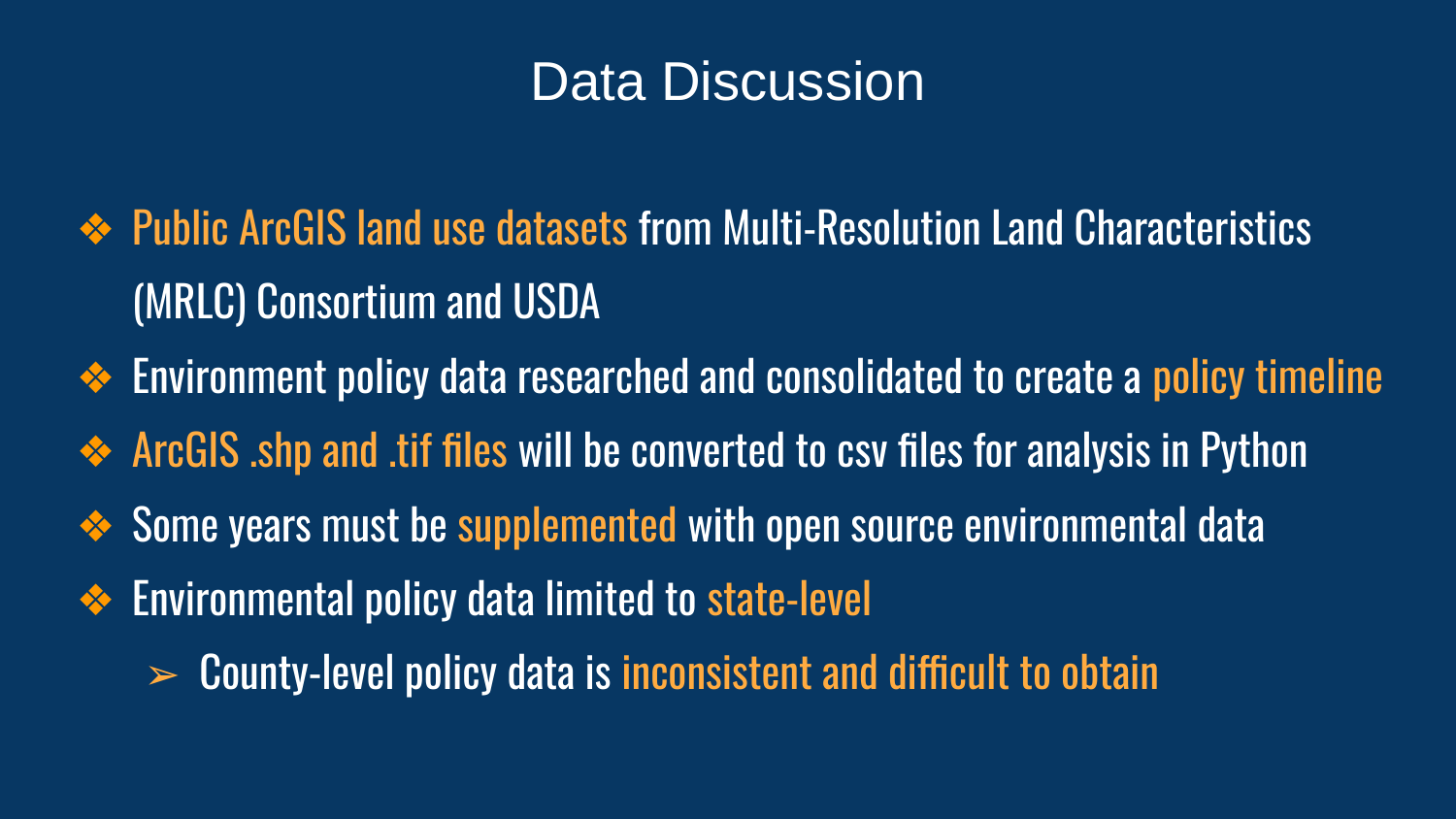

# Data Discussion

Public ArcGIS land use datasets from Multi-Resolution Land Characteristics (MRLC) Consortium and USDA
Environment policy data researched and consolidated to create a policy timeline
ArcGIS .shp and .tif files will be converted to csv files for analysis in Python
Some years must be supplemented with open source environmental data
Environmental policy data limited to state-level
County-level policy data is inconsistent and difficult to obtain